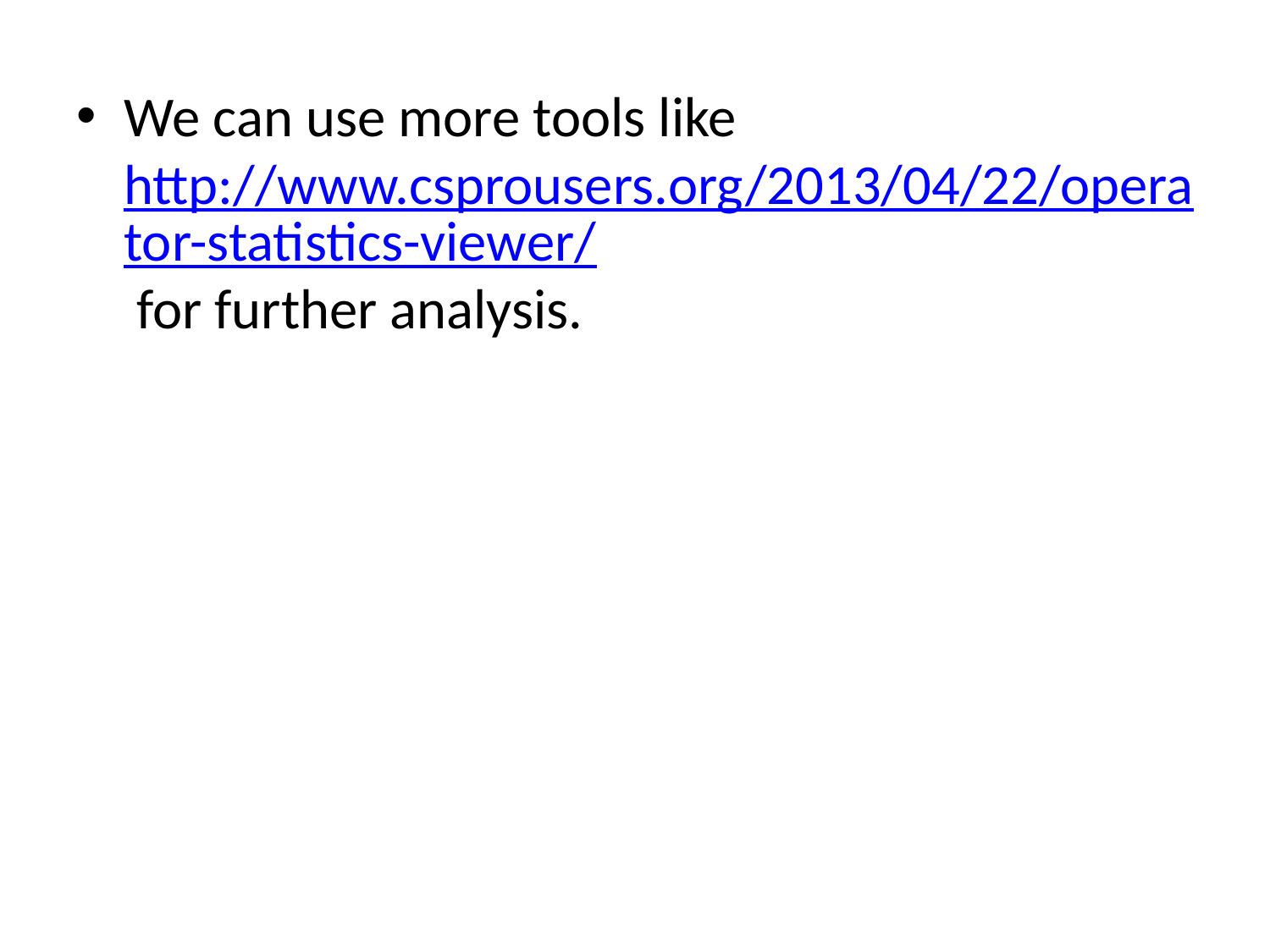

We can use more tools like http://www.csprousers.org/2013/04/22/operator-statistics-viewer/ for further analysis.